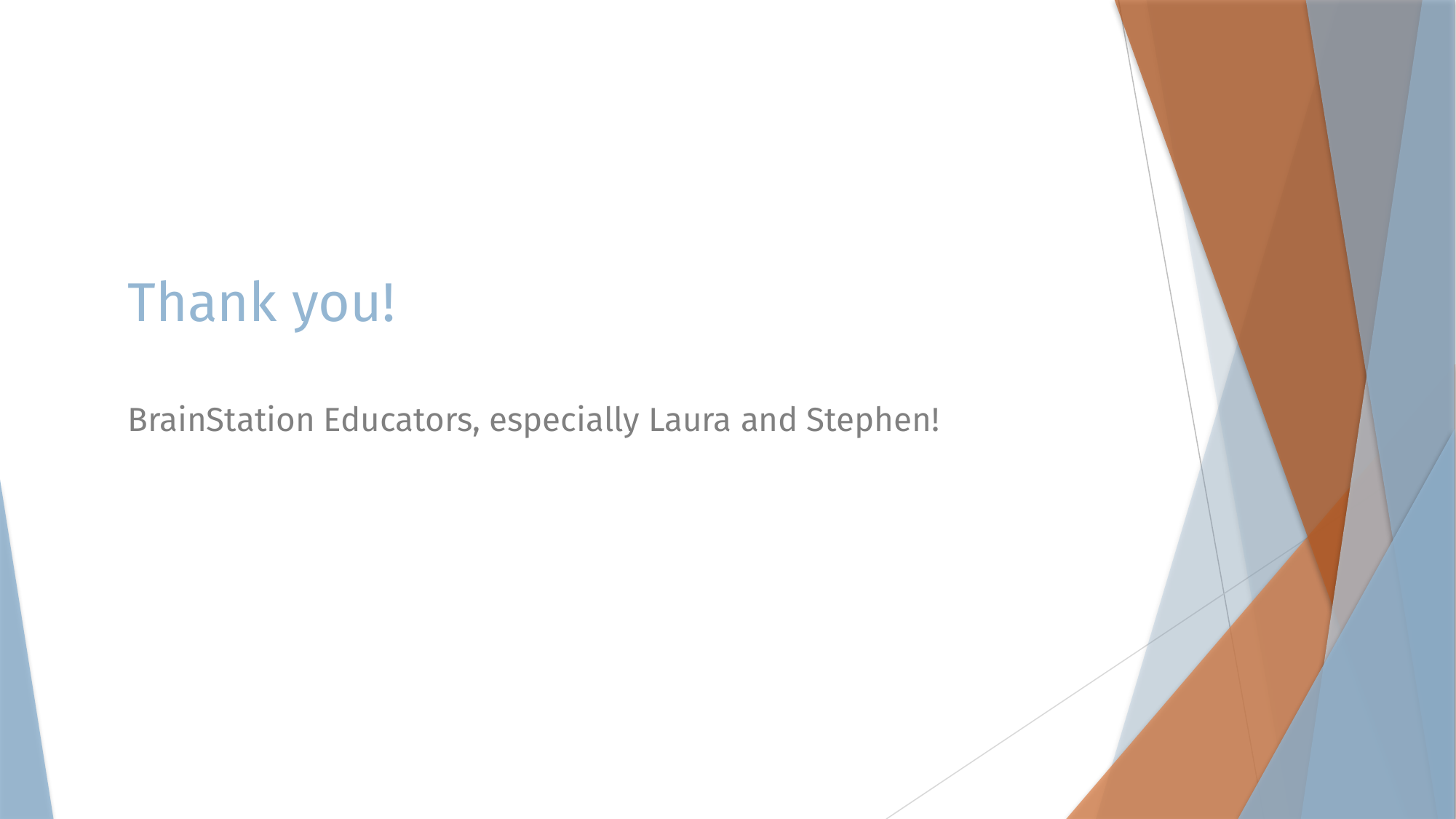

# Thank you! BrainStation Educators, especially Laura and Stephen!